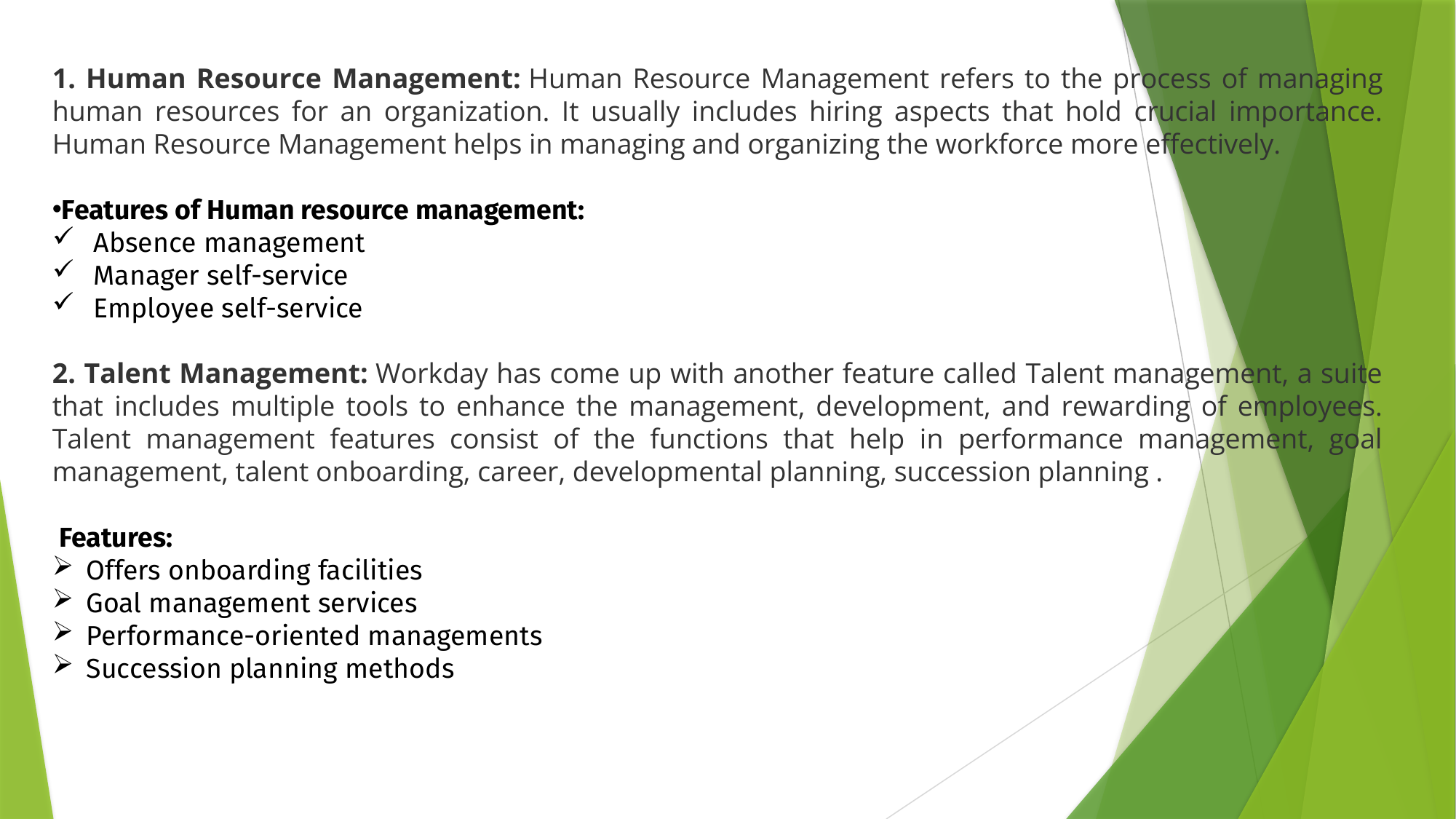

1. Human Resource Management: Human Resource Management refers to the process of managing human resources for an organization. It usually includes hiring aspects that hold crucial importance. Human Resource Management helps in managing and organizing the workforce more effectively.

Features of Human resource management:
 Absence management
 Manager self-service
 Employee self-service

2. Talent Management: Workday has come up with another feature called Talent management, a suite that includes multiple tools to enhance the management, development, and rewarding of employees. Talent management features consist of the functions that help in performance management, goal management, talent onboarding, career, developmental planning, succession planning .

 Features:
Offers onboarding facilities
Goal management services
Performance-oriented managements
Succession planning methods